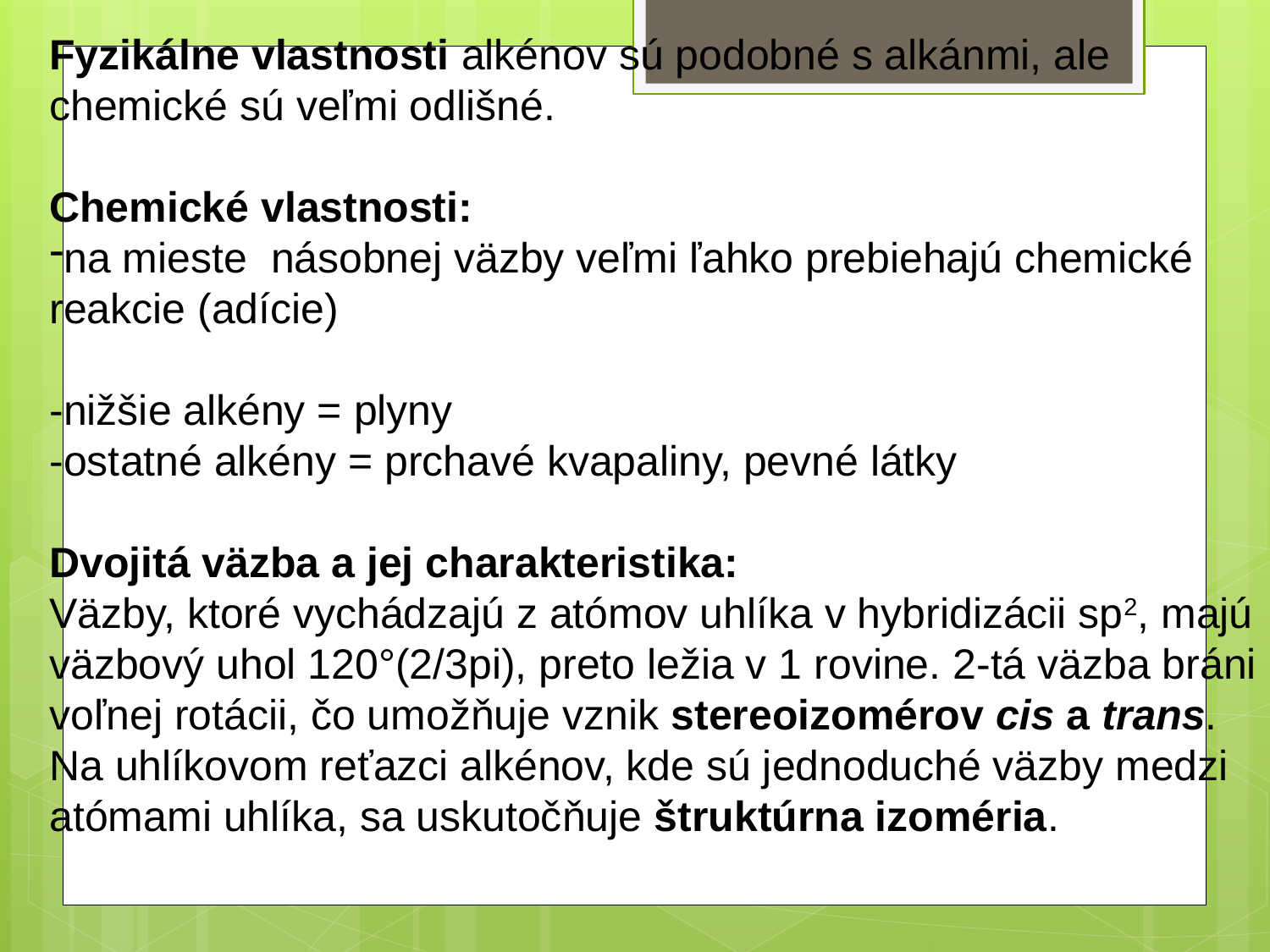

Fyzikálne vlastnosti alkénov sú podobné s alkánmi, ale chemické sú veľmi odlišné.

Chemické vlastnosti:
na mieste  násobnej väzby veľmi ľahko prebiehajú chemické reakcie (adície)

-nižšie alkény = plyny
-ostatné alkény = prchavé kvapaliny, pevné látky

Dvojitá väzba a jej charakteristika:
Väzby, ktoré vychádzajú z atómov uhlíka v hybridizácii sp2, majú väzbový uhol 120°(2/3pi), preto ležia v 1 rovine. 2-tá väzba bráni voľnej rotácii, čo umožňuje vznik stereoizomérov cis a trans. Na uhlíkovom reťazci alkénov, kde sú jednoduché väzby medzi atómami uhlíka, sa uskutočňuje štruktúrna izoméria.